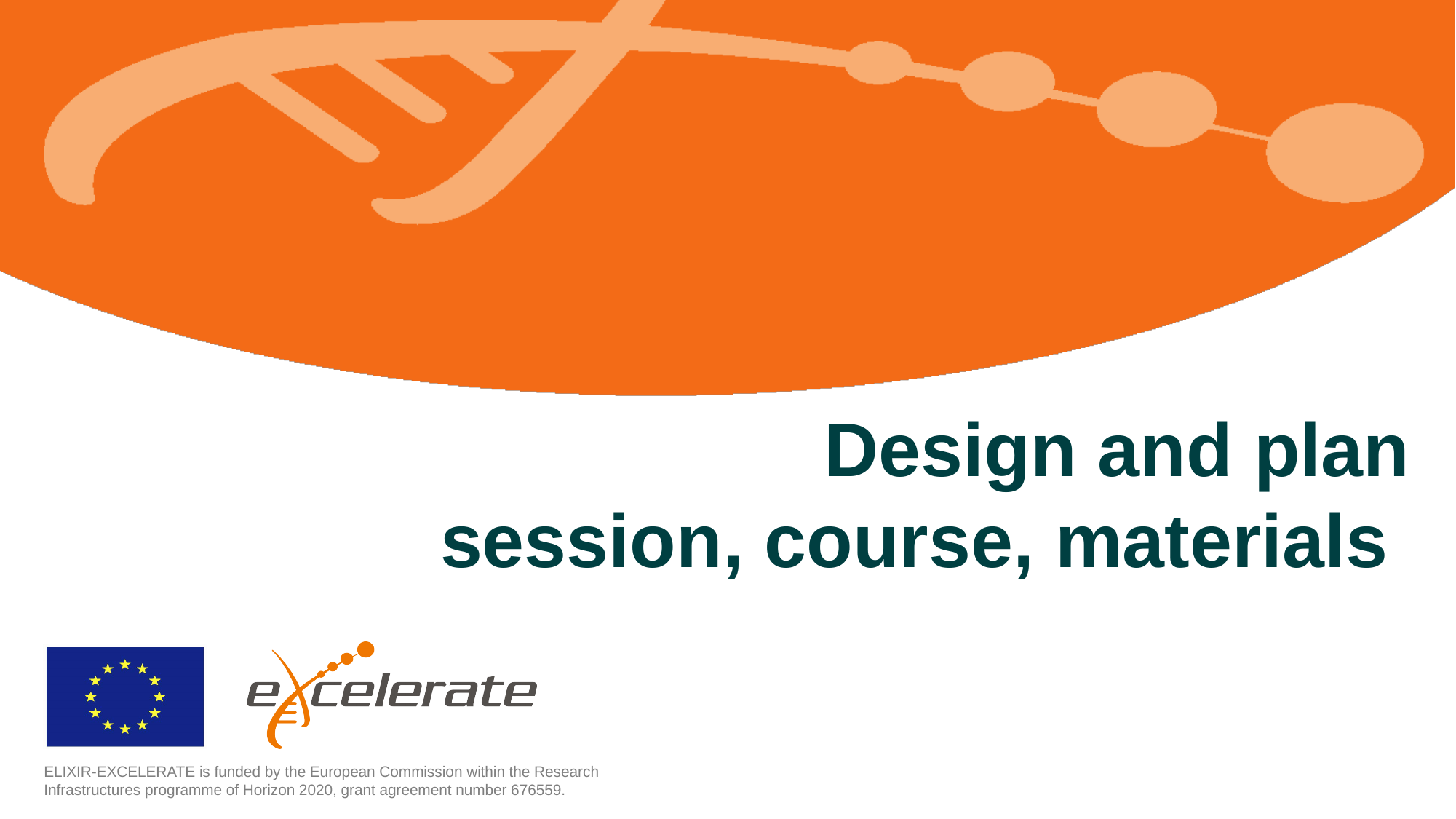

# Design and plan
session, course, materials